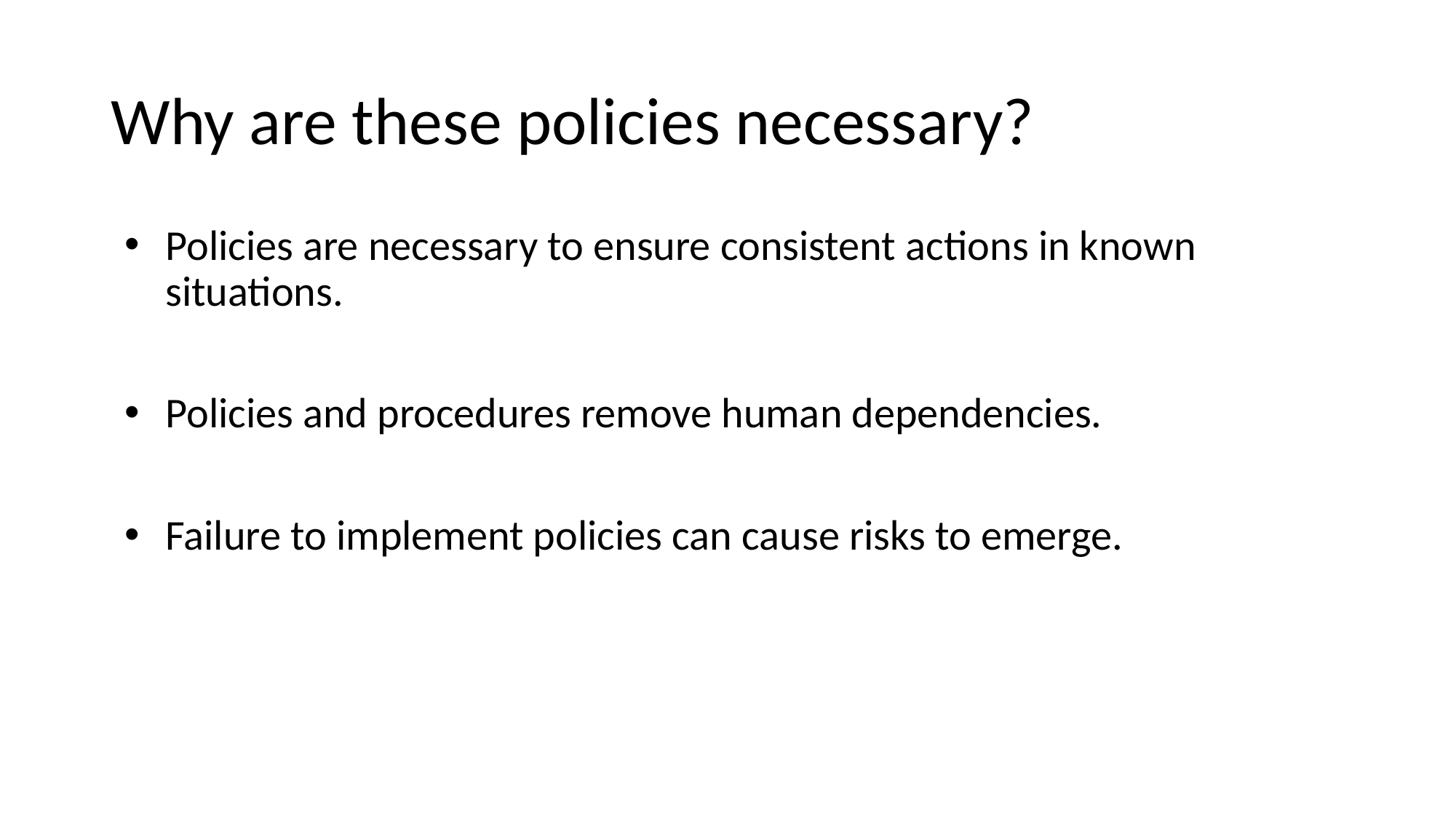

# Why are these policies necessary?
Policies are necessary to ensure consistent actions in known situations.

Policies and procedures remove human dependencies.

Failure to implement policies can cause risks to emerge.